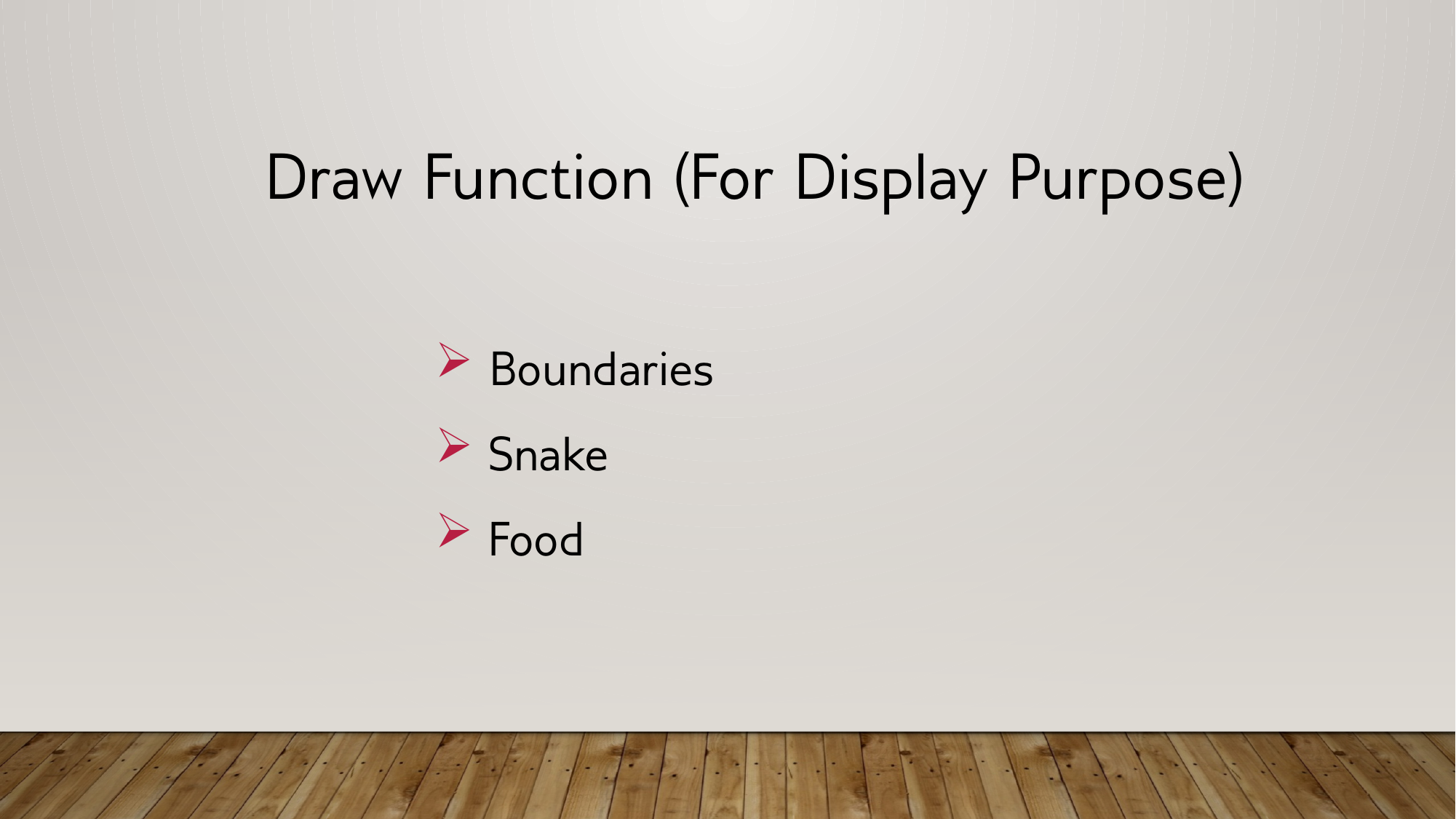

Draw Function (For Display Purpose)
Boundaries
 Snake
 Food